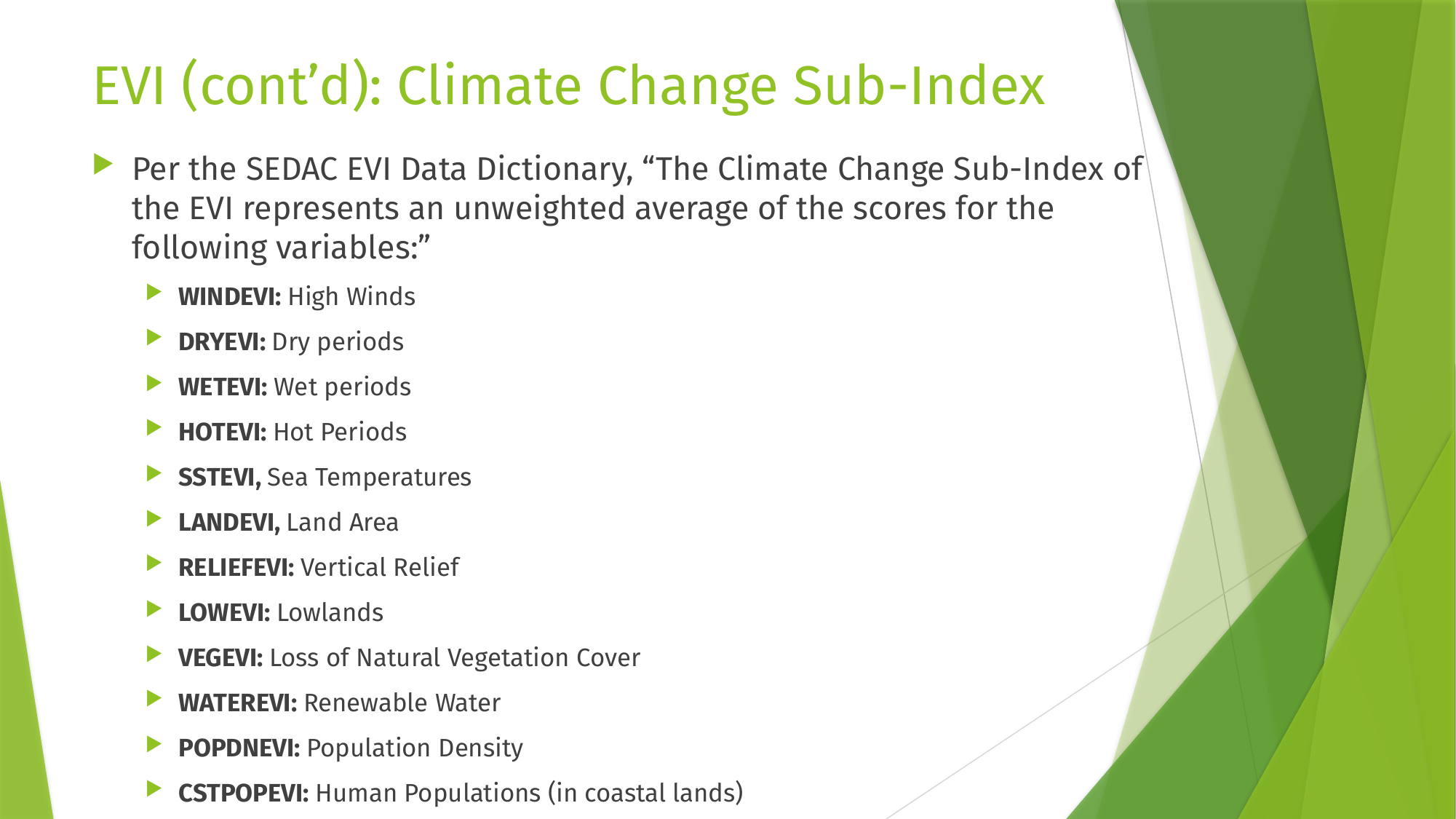

# EVI (cont’d): Climate Change Sub-Index
Per the SEDAC EVI Data Dictionary, “The Climate Change Sub-Index of the EVI represents an unweighted average of the scores for the following variables:”
WINDEVI: High Winds
DRYEVI: Dry periods
WETEVI: Wet periods
HOTEVI: Hot Periods
SSTEVI, Sea Temperatures
LANDEVI, Land Area
RELIEFEVI: Vertical Relief
LOWEVI: Lowlands
VEGEVI: Loss of Natural Vegetation Cover
WATEREVI: Renewable Water
POPDNEVI: Population Density
CSTPOPEVI: Human Populations (in coastal lands)